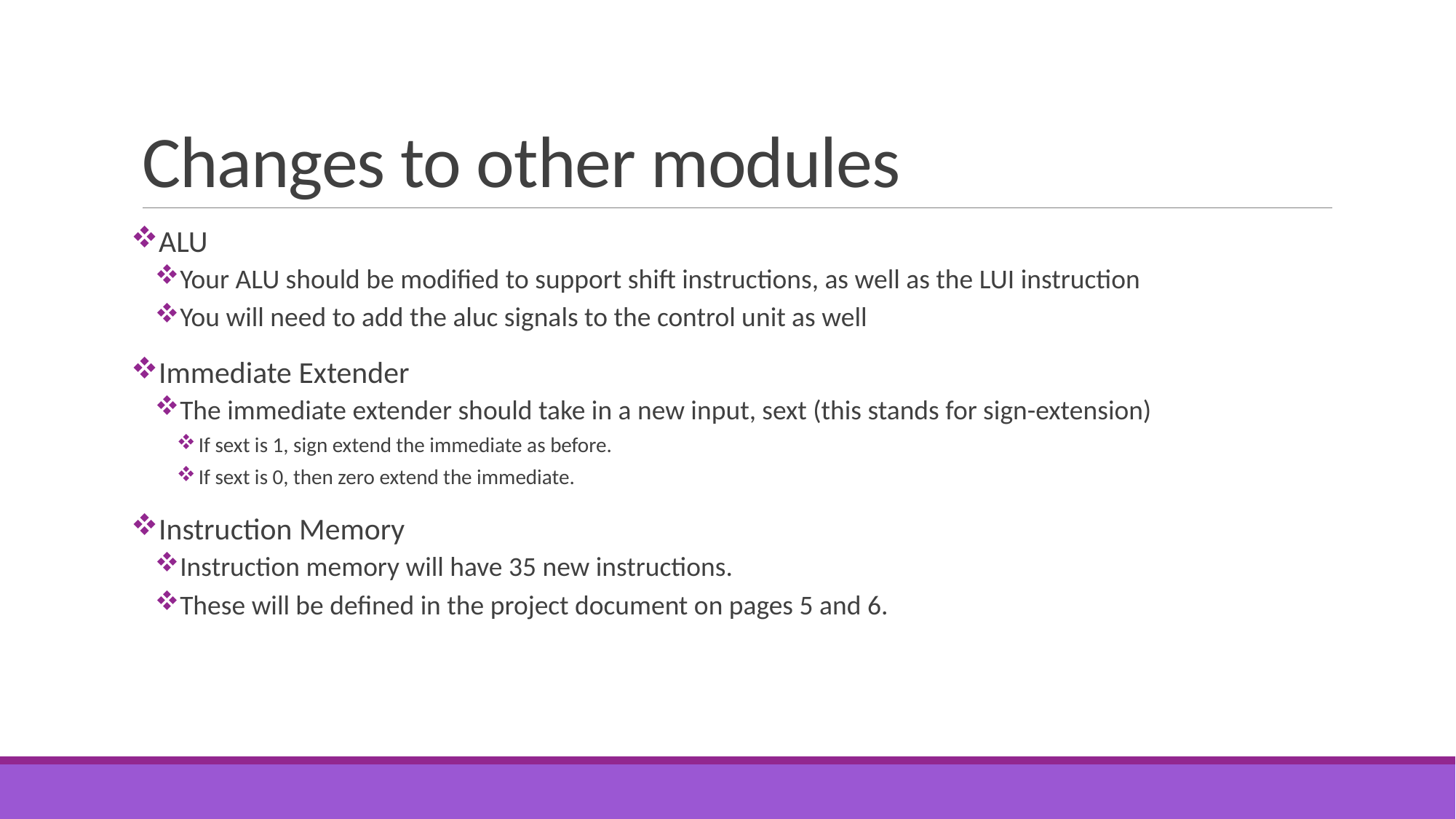

# Changes to other modules
ALU
Your ALU should be modified to support shift instructions, as well as the LUI instruction
You will need to add the aluc signals to the control unit as well
Immediate Extender
The immediate extender should take in a new input, sext (this stands for sign-extension)
If sext is 1, sign extend the immediate as before.
If sext is 0, then zero extend the immediate.
Instruction Memory
Instruction memory will have 35 new instructions.
These will be defined in the project document on pages 5 and 6.